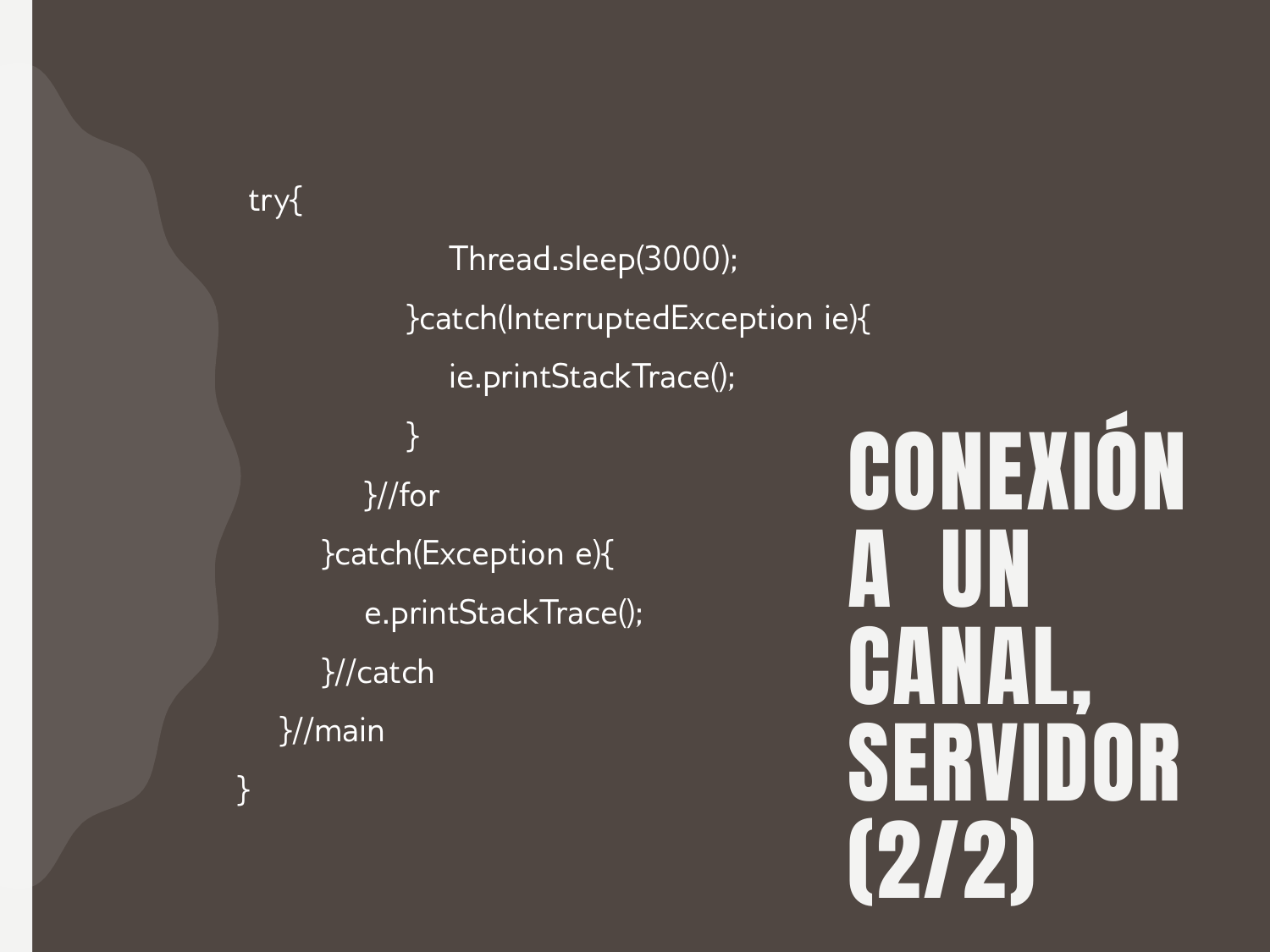

try{
                    Thread.sleep(3000);
                }catch(InterruptedException ie){
                    ie.printStackTrace();
                }
            }//for
        }catch(Exception e){
            e.printStackTrace();
        }//catch
    }//main
}

# conexión a  un canal, servidor (2/2)